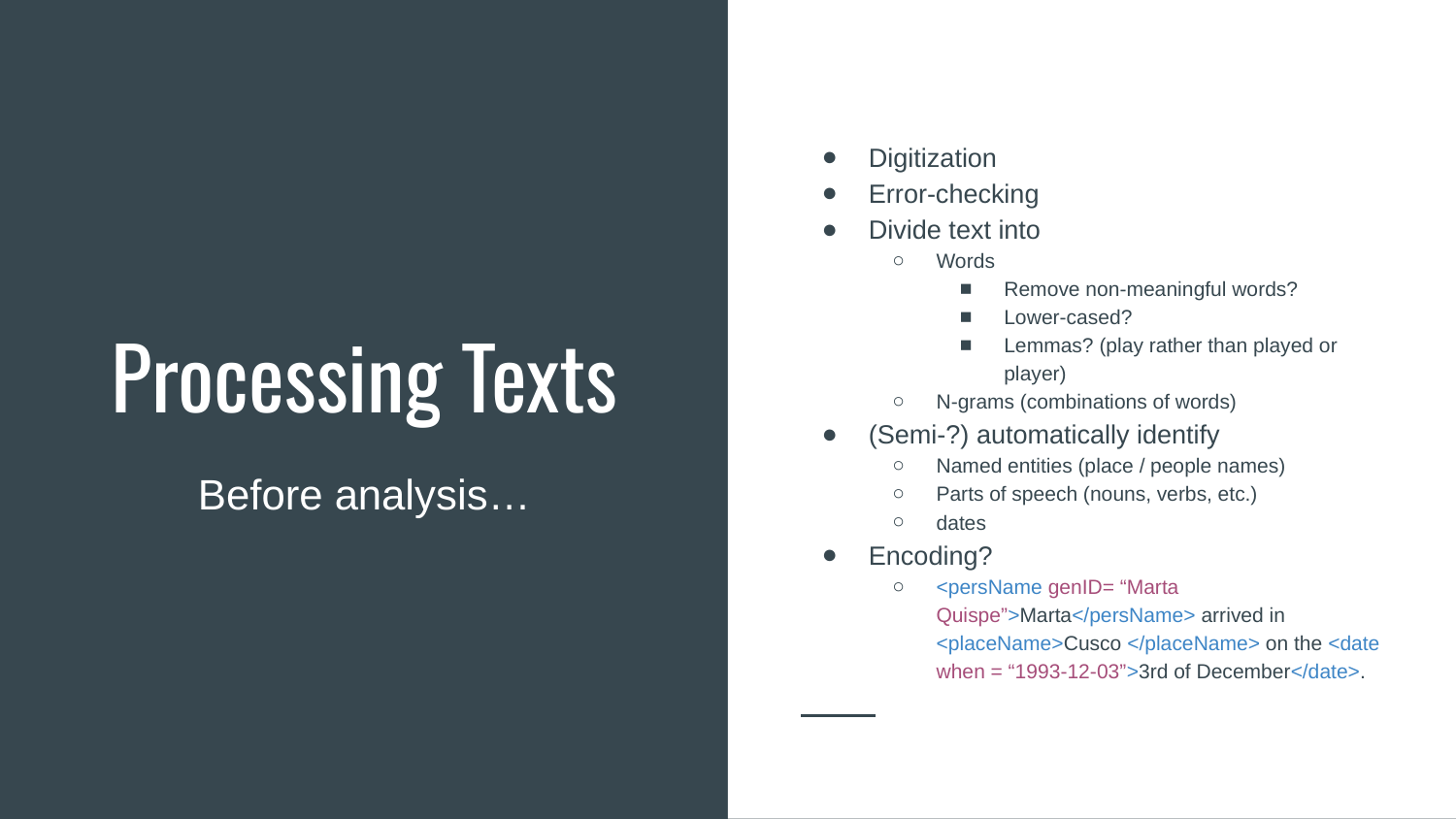

Digitization
Error-checking
Divide text into
Words
Remove non-meaningful words?
Lower-cased?
Lemmas? (play rather than played or player)
N-grams (combinations of words)
(Semi-?) automatically identify
Named entities (place / people names)
Parts of speech (nouns, verbs, etc.)
dates
Encoding?
<persName genID= “Marta Quispe”>Marta</persName> arrived in <placeName>Cusco </placeName> on the <date when = “1993-12-03”>3rd of December</date>.
# Processing Texts
Before analysis…